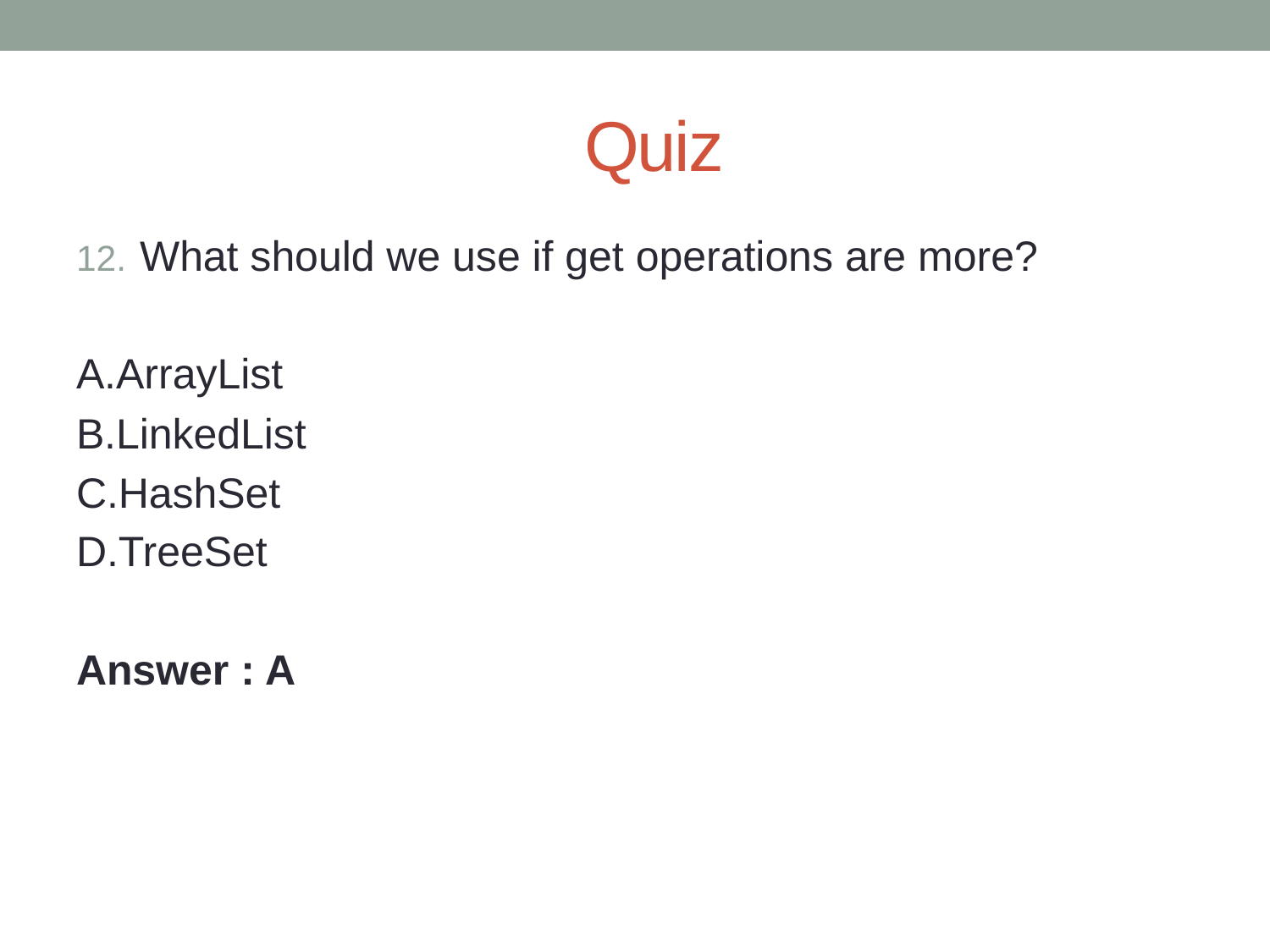

# Quiz
What should we use if get operations are more?

A.ArrayList
B.LinkedList
C.HashSet
D.TreeSet

Answer : A